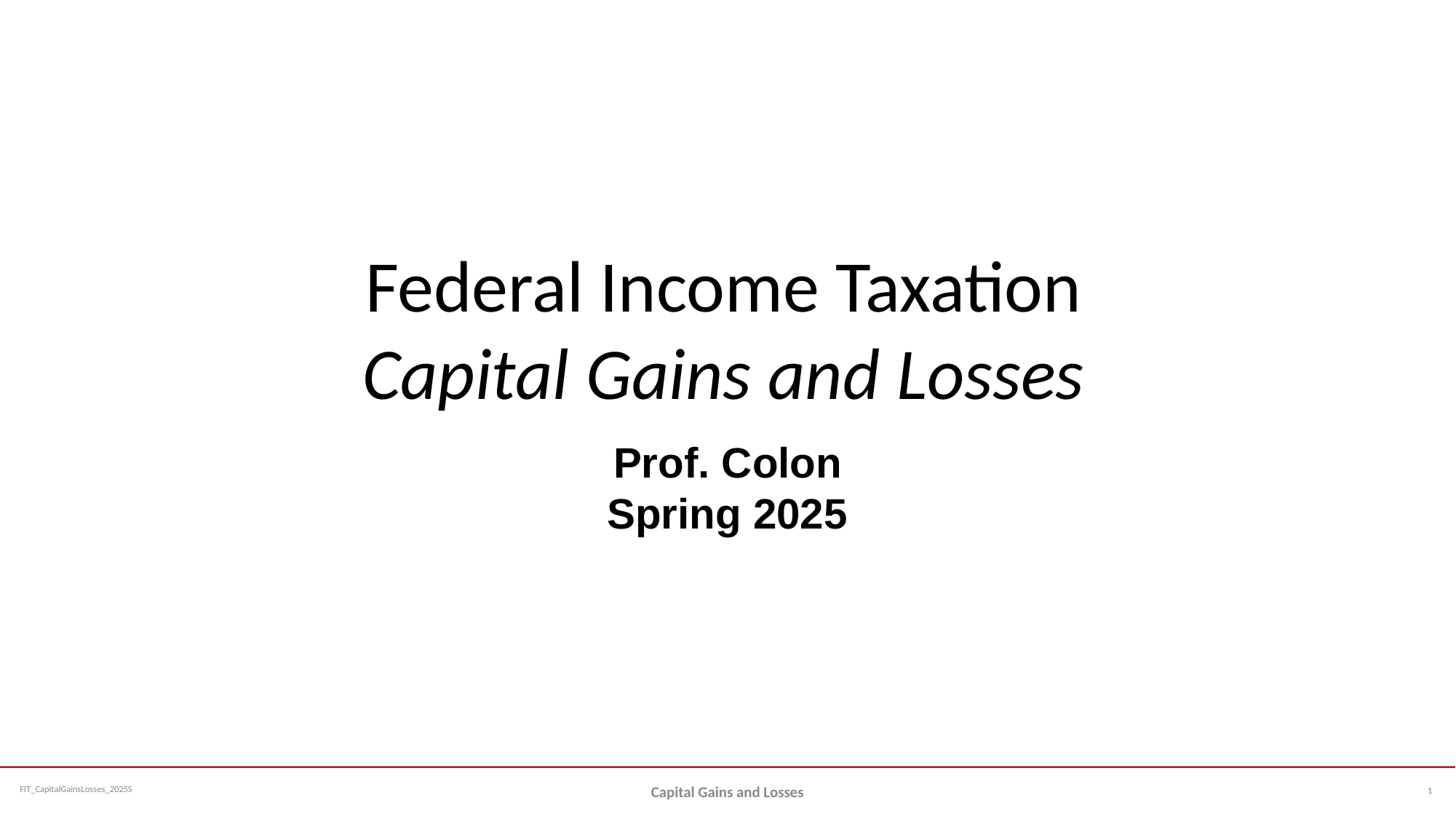

# Federal Income Taxation Capital Gains and Losses
Prof. Colon
Spring 2025

1
Capital Gains and Losses